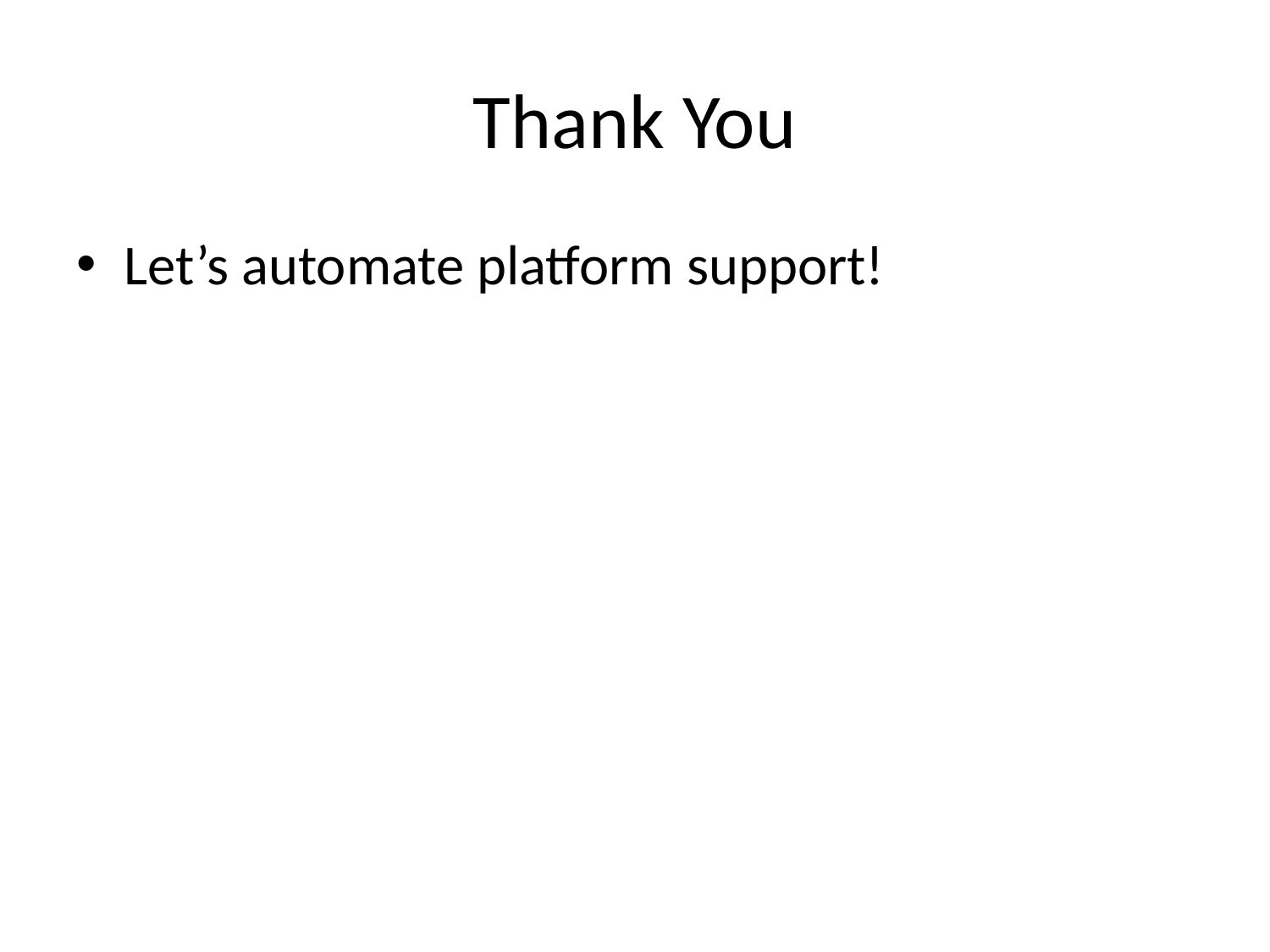

# Thank You
Let’s automate platform support!